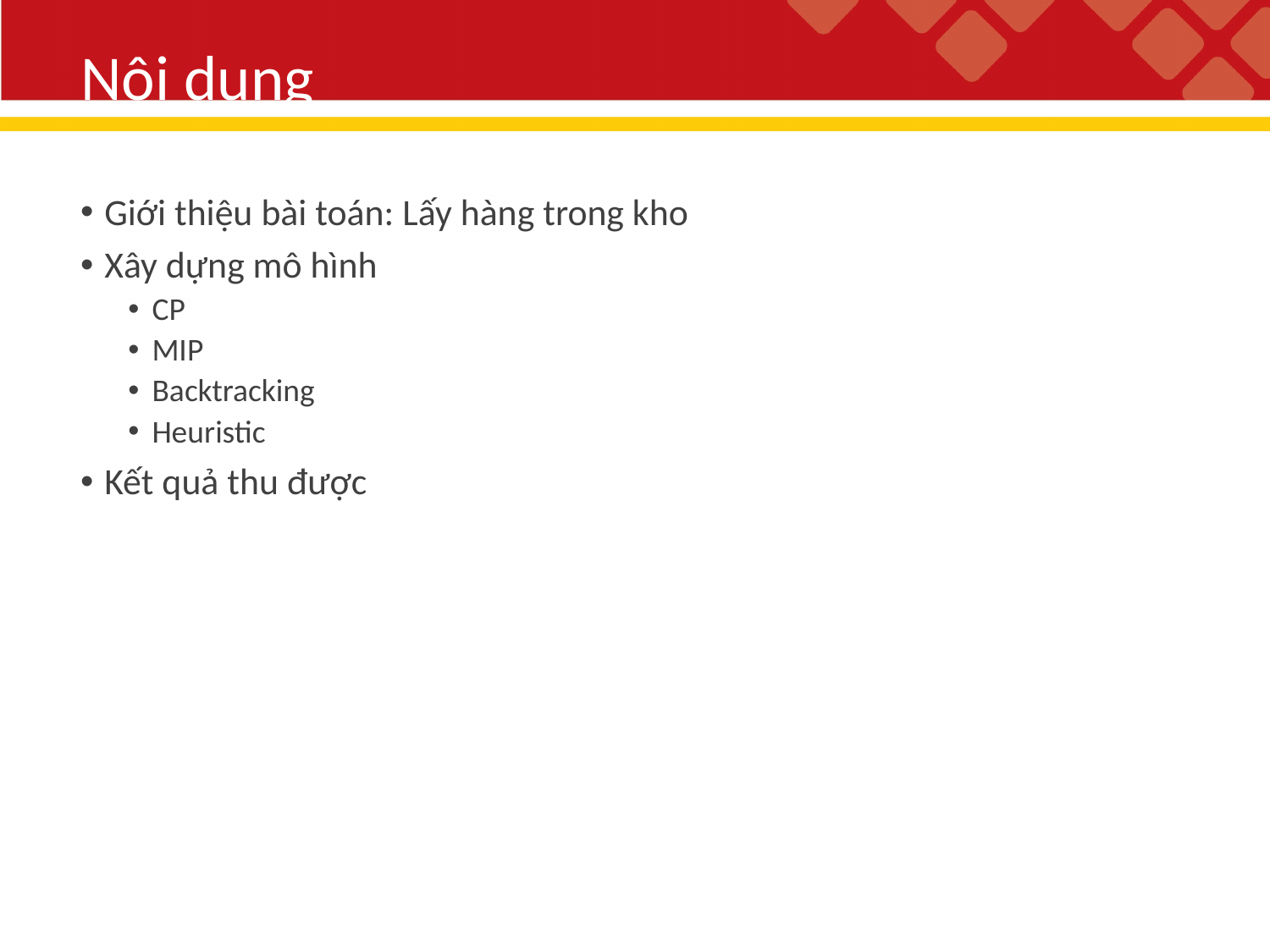

# Nội dung
Giới thiệu bài toán: Lấy hàng trong kho
Xây dựng mô hình
CP
MIP
Backtracking
Heuristic
Kết quả thu được